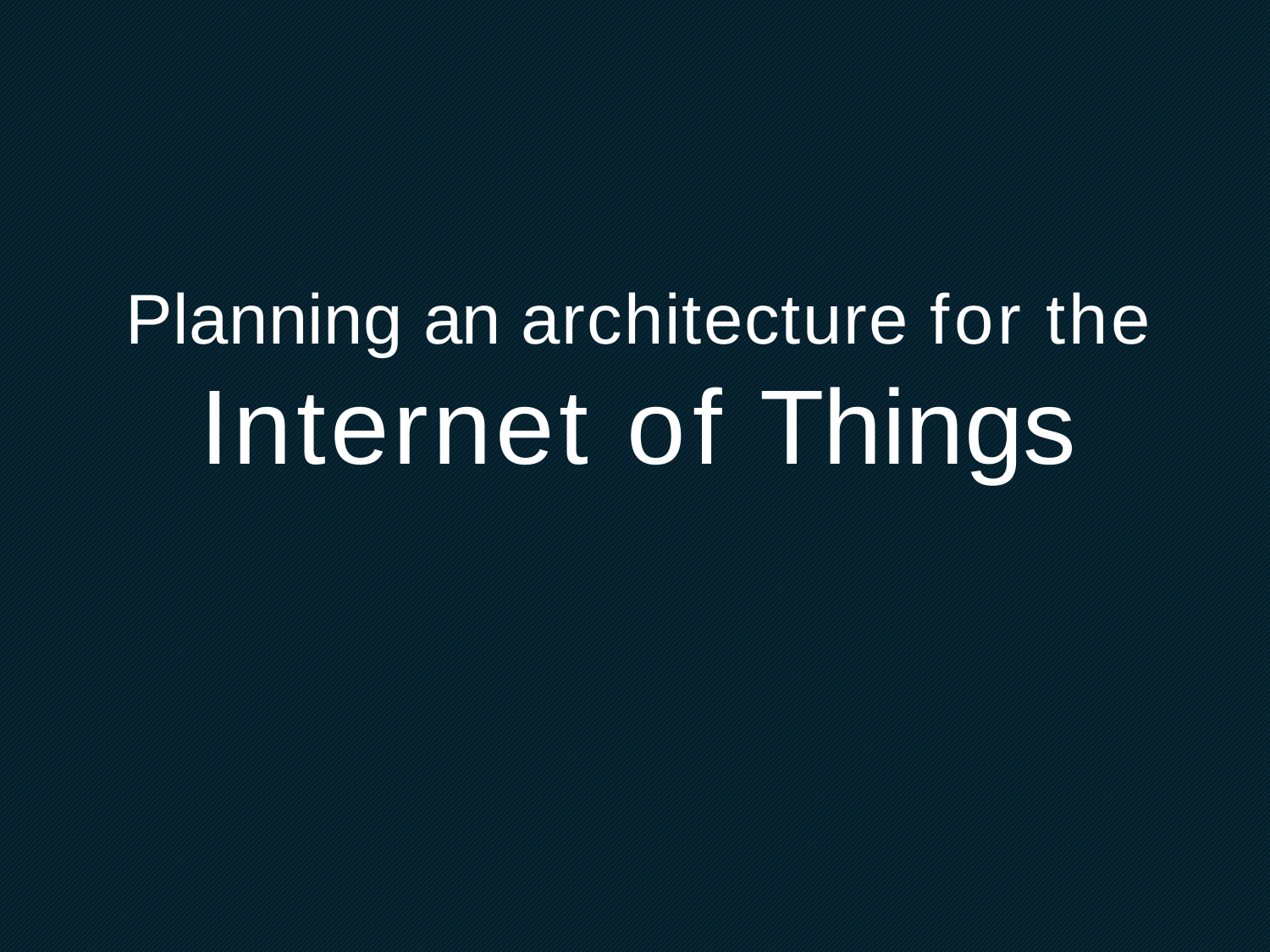

Planning an architecture for the
Internet of Things